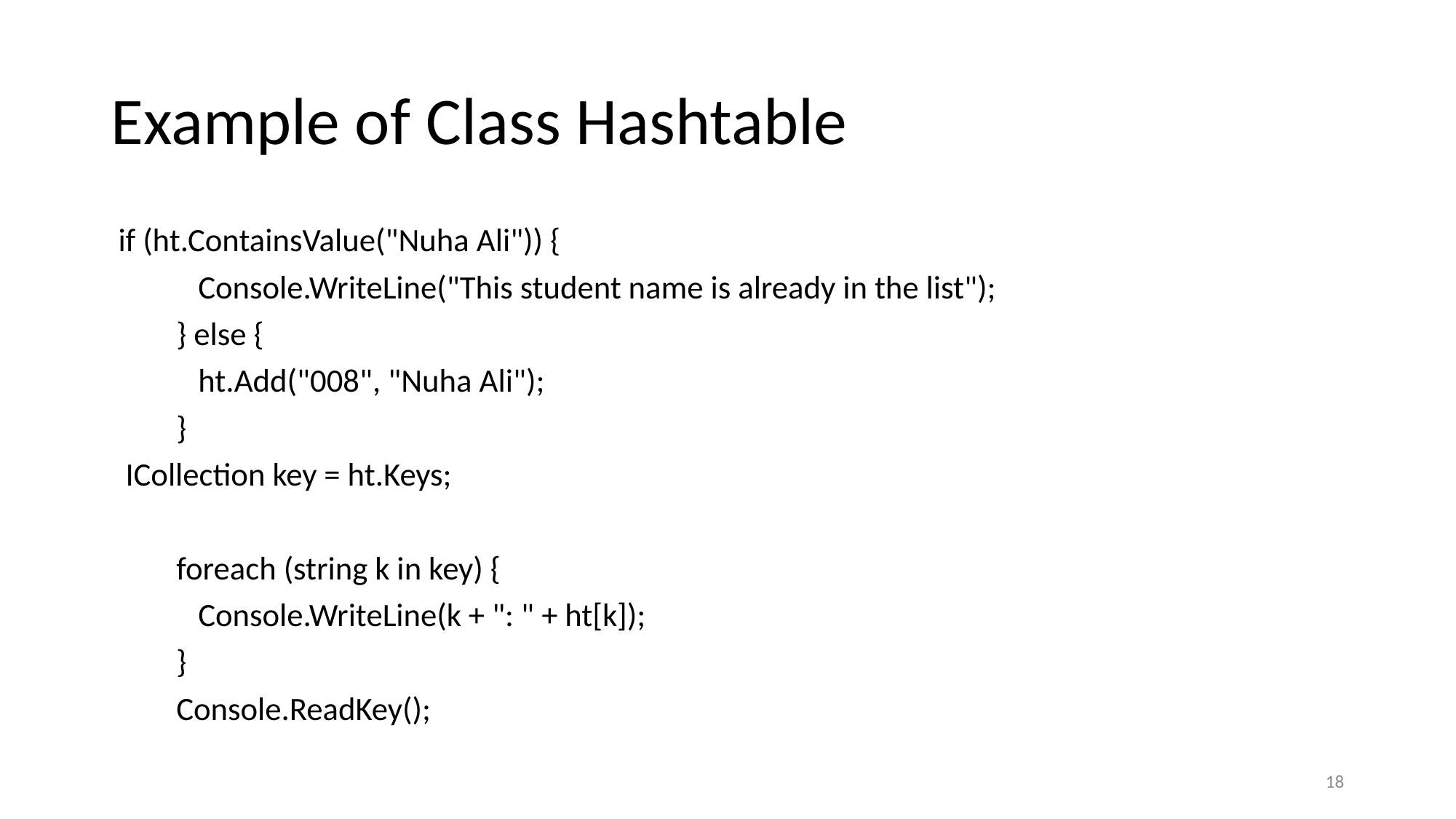

# Example of Class Hashtable
 if (ht.ContainsValue("Nuha Ali")) {
            Console.WriteLine("This student name is already in the list");
         } else {
            ht.Add("008", "Nuha Ali");
         }
  ICollection key = ht.Keys;

         foreach (string k in key) {
            Console.WriteLine(k + ": " + ht[k]);
         }
         Console.ReadKey();
18